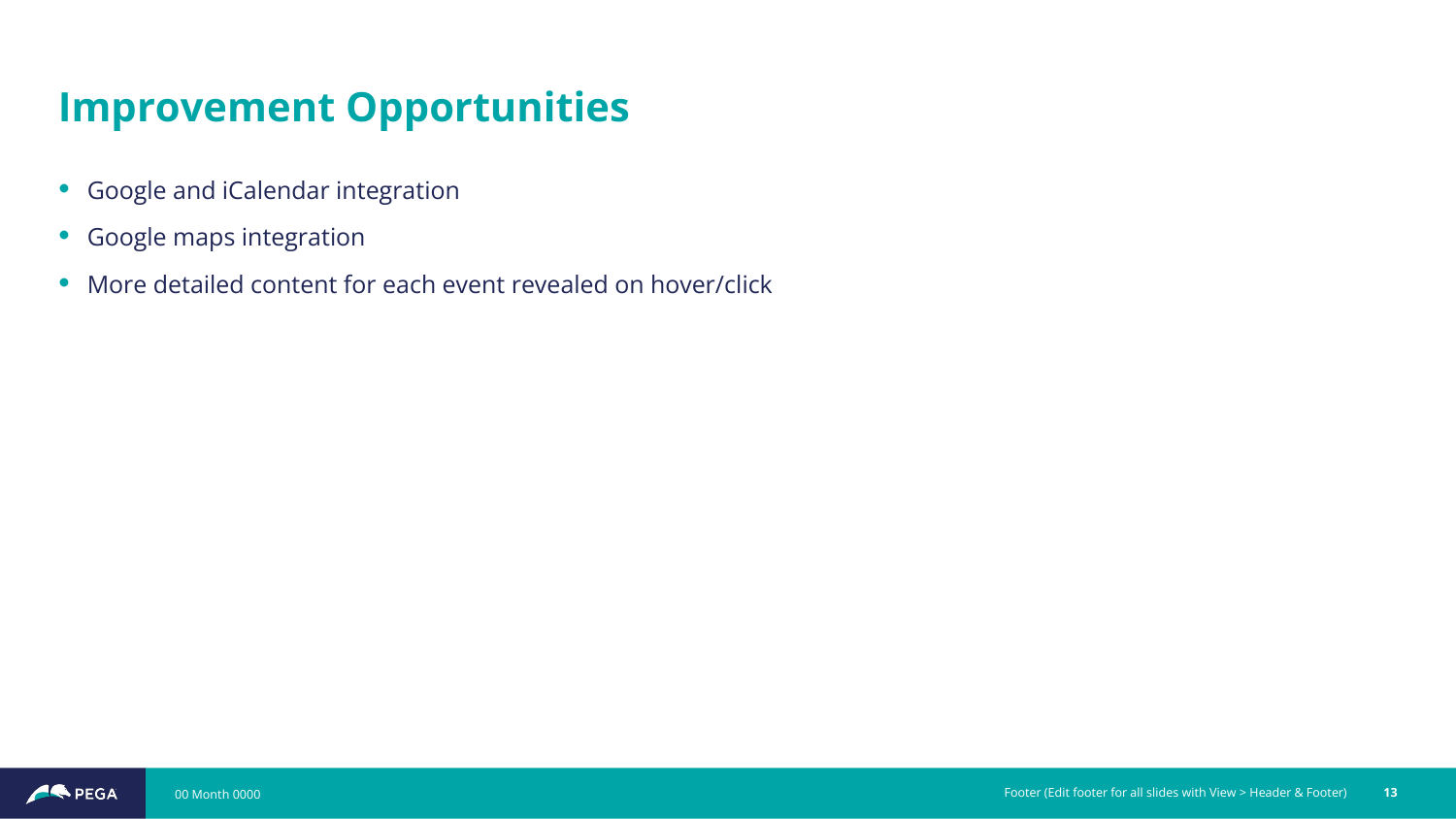

# Improvement Opportunities
Google and iCalendar integration
Google maps integration
More detailed content for each event revealed on hover/click

00 Month 0000
Footer (Edit footer for all slides with View > Header & Footer)
13